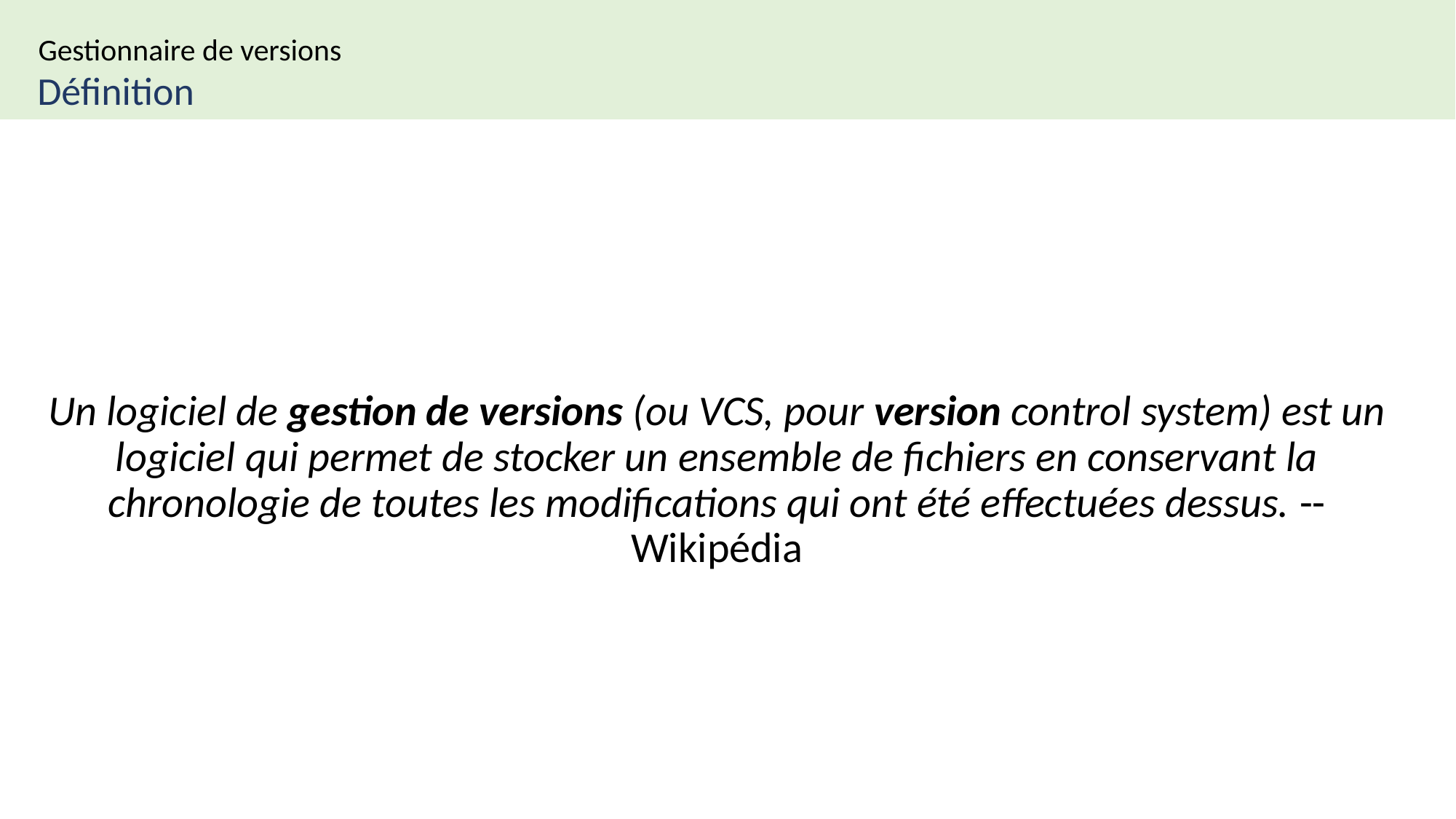

Gestionnaire de versions
# Définition
Un logiciel de gestion de versions (ou VCS, pour version control system) est un logiciel qui permet de stocker un ensemble de fichiers en conservant la chronologie de toutes les modifications qui ont été effectuées dessus. -- Wikipédia